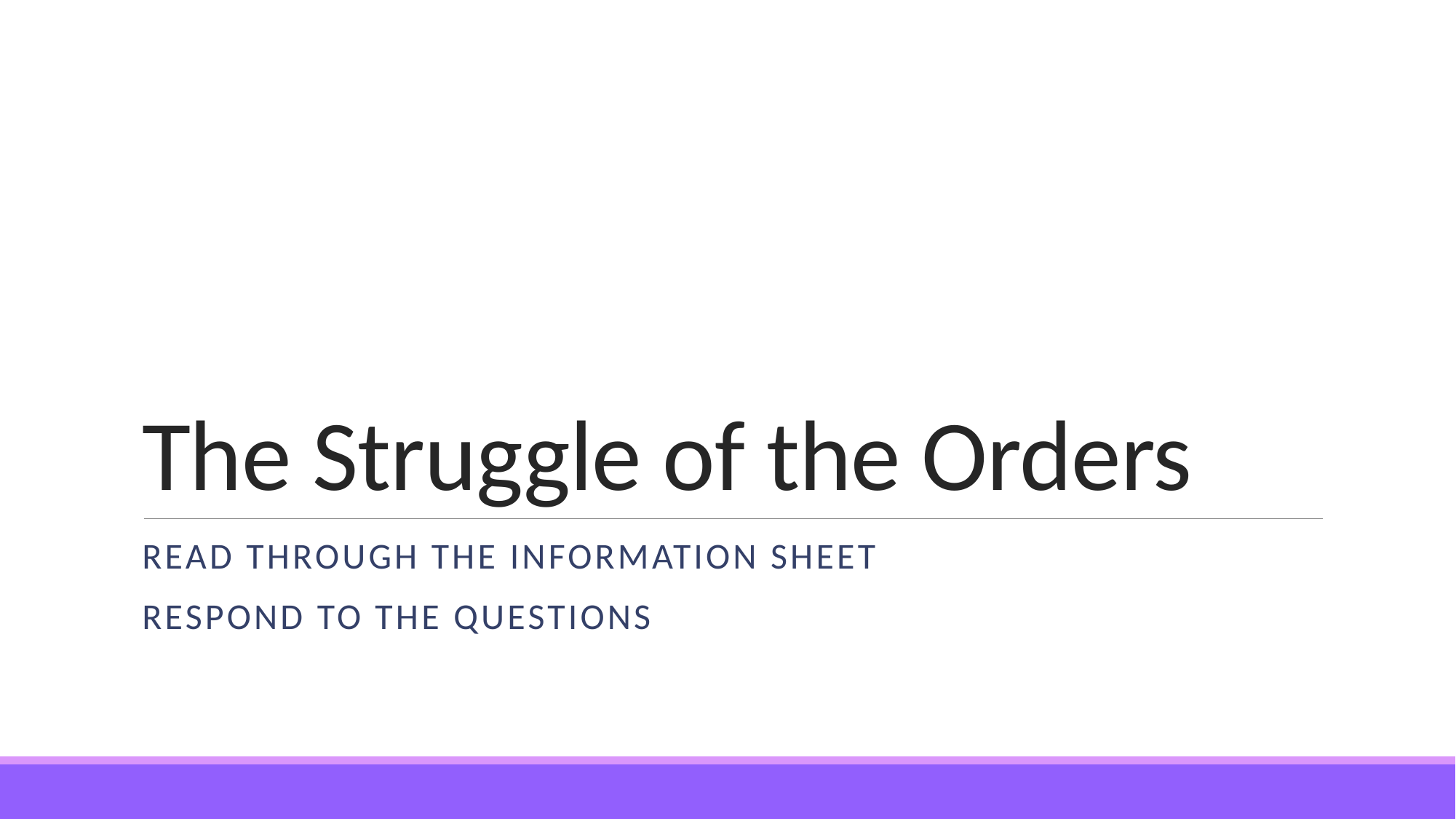

# The Struggle of the Orders
Read through the information sheet
Respond to the questions